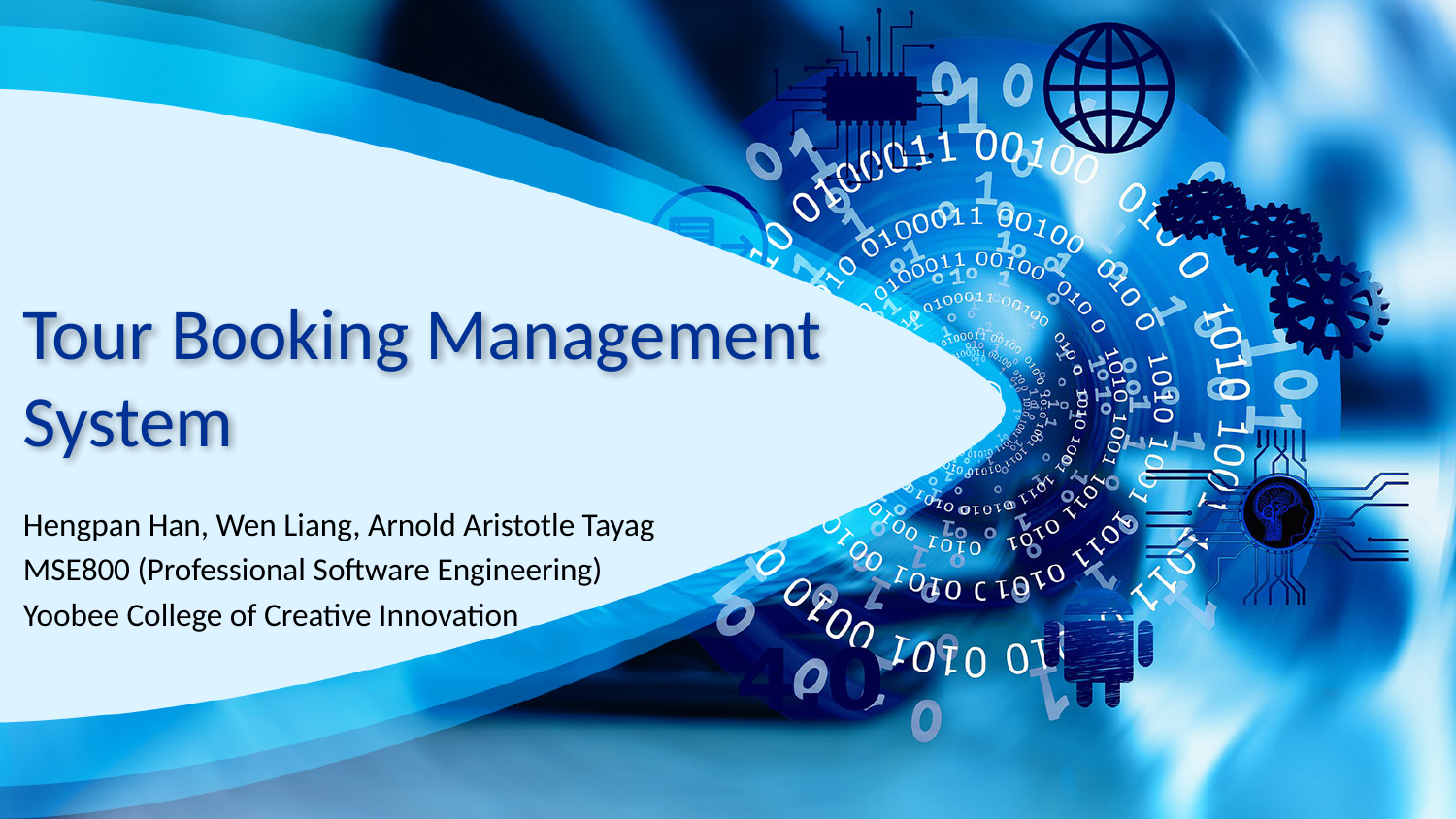

# Tour Booking Management System
Hengpan Han, Wen Liang, Arnold Aristotle Tayag
MSE800 (Professional Software Engineering)
Yoobee College of Creative Innovation